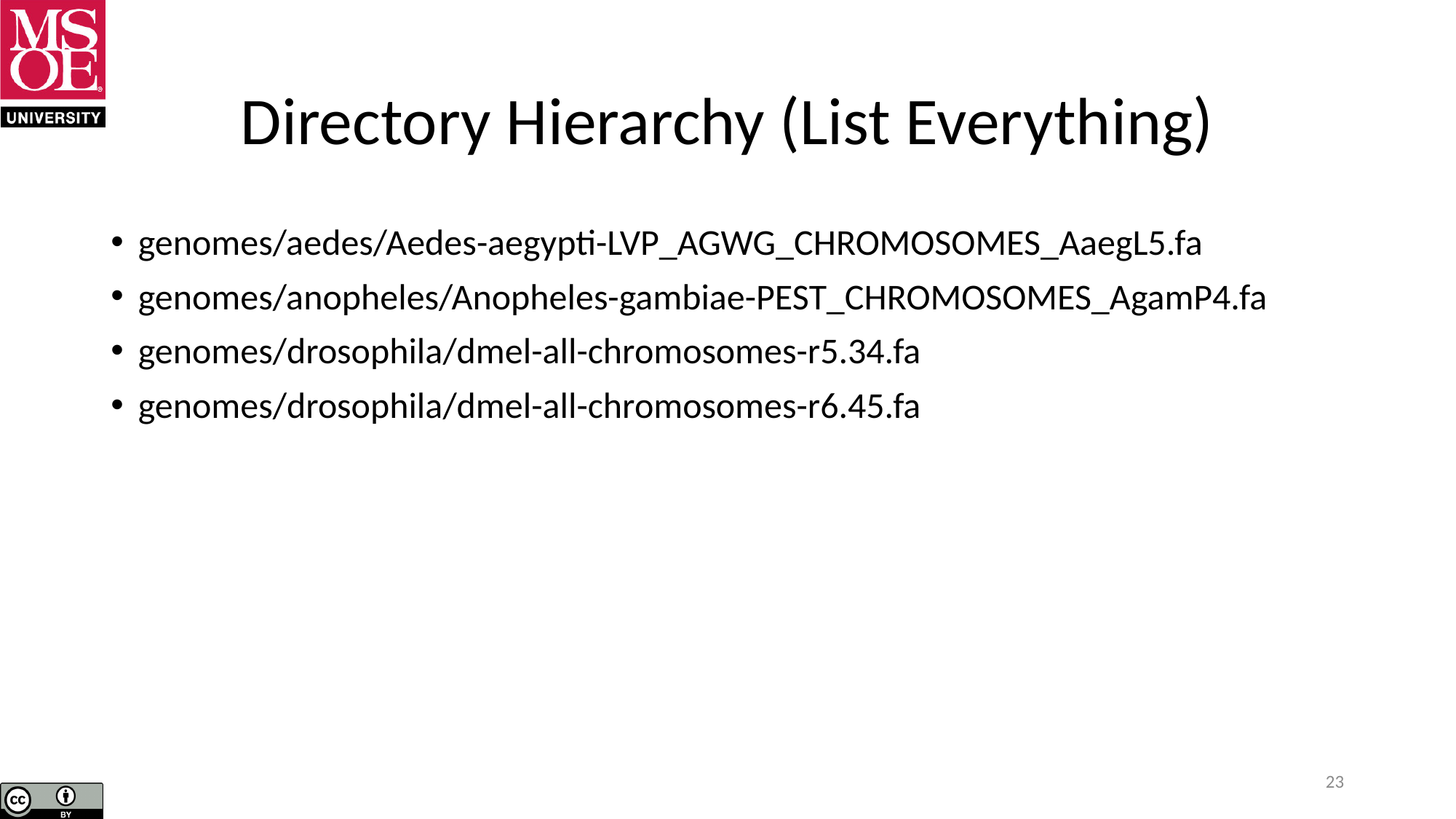

# Directory Hierarchy (List Everything)
genomes/aedes/Aedes-aegypti-LVP_AGWG_CHROMOSOMES_AaegL5.fa
genomes/anopheles/Anopheles-gambiae-PEST_CHROMOSOMES_AgamP4.fa
genomes/drosophila/dmel-all-chromosomes-r5.34.fa
genomes/drosophila/dmel-all-chromosomes-r6.45.fa

23